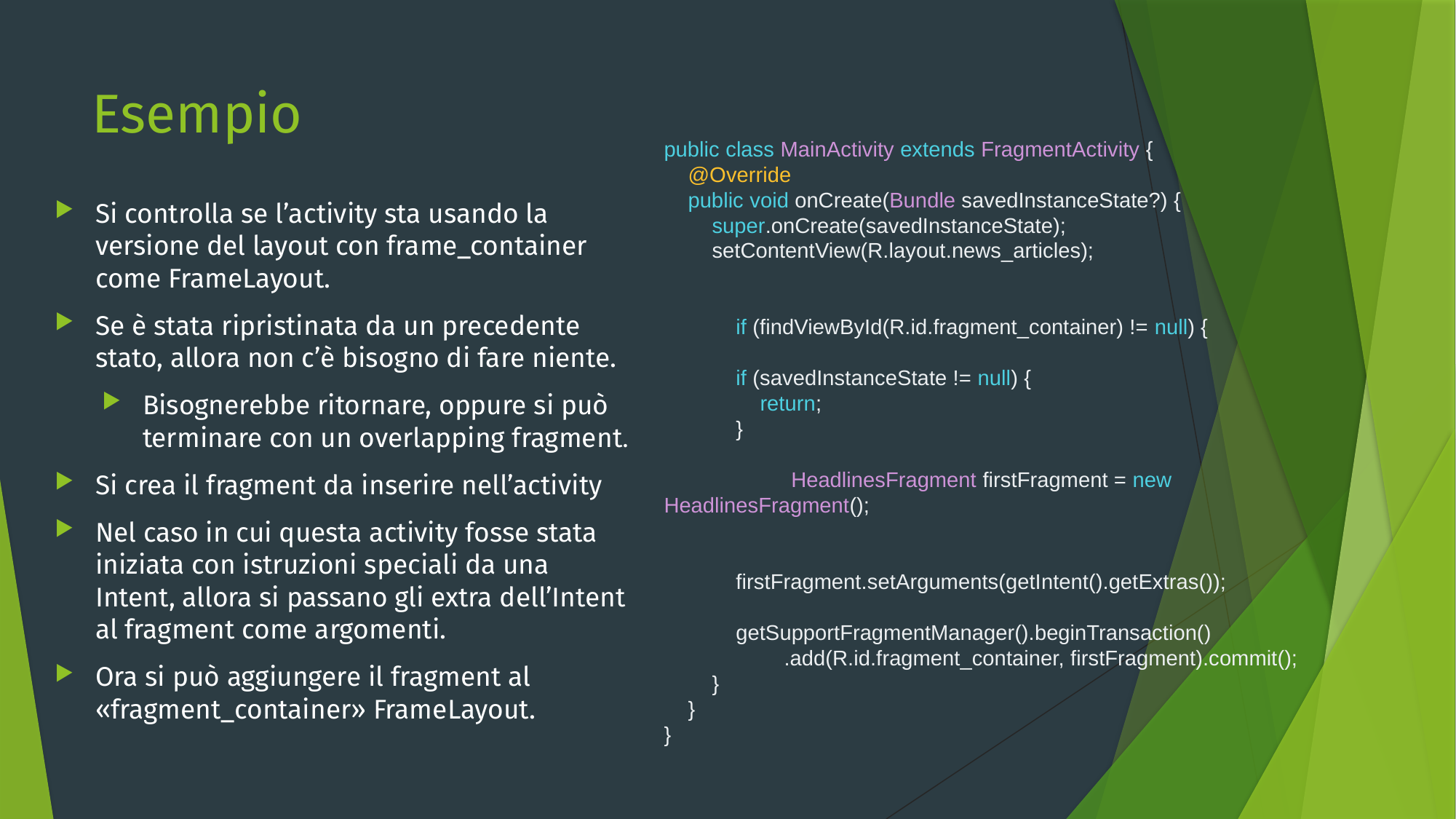

# Esempio
public class MainActivity extends FragmentActivity {
    @Override
    public void onCreate(Bundle savedInstanceState?) {
        super.onCreate(savedInstanceState);
        setContentView(R.layout.news_articles);

            if (findViewById(R.id.fragment_container) != null) {

            if (savedInstanceState != null) {
                return;
            }

         	   HeadlinesFragment firstFragment = new HeadlinesFragment();

            firstFragment.setArguments(getIntent().getExtras());

            getSupportFragmentManager().beginTransaction()
                    .add(R.id.fragment_container, firstFragment).commit();
        }
    }
}
Si controlla se l’activity sta usando la versione del layout con frame_container come FrameLayout.
Se è stata ripristinata da un precedente stato, allora non c’è bisogno di fare niente.
Bisognerebbe ritornare, oppure si può terminare con un overlapping fragment.
Si crea il fragment da inserire nell’activity
Nel caso in cui questa activity fosse stata iniziata con istruzioni speciali da una Intent, allora si passano gli extra dell’Intent al fragment come argomenti.
Ora si può aggiungere il fragment al «fragment_container» FrameLayout.